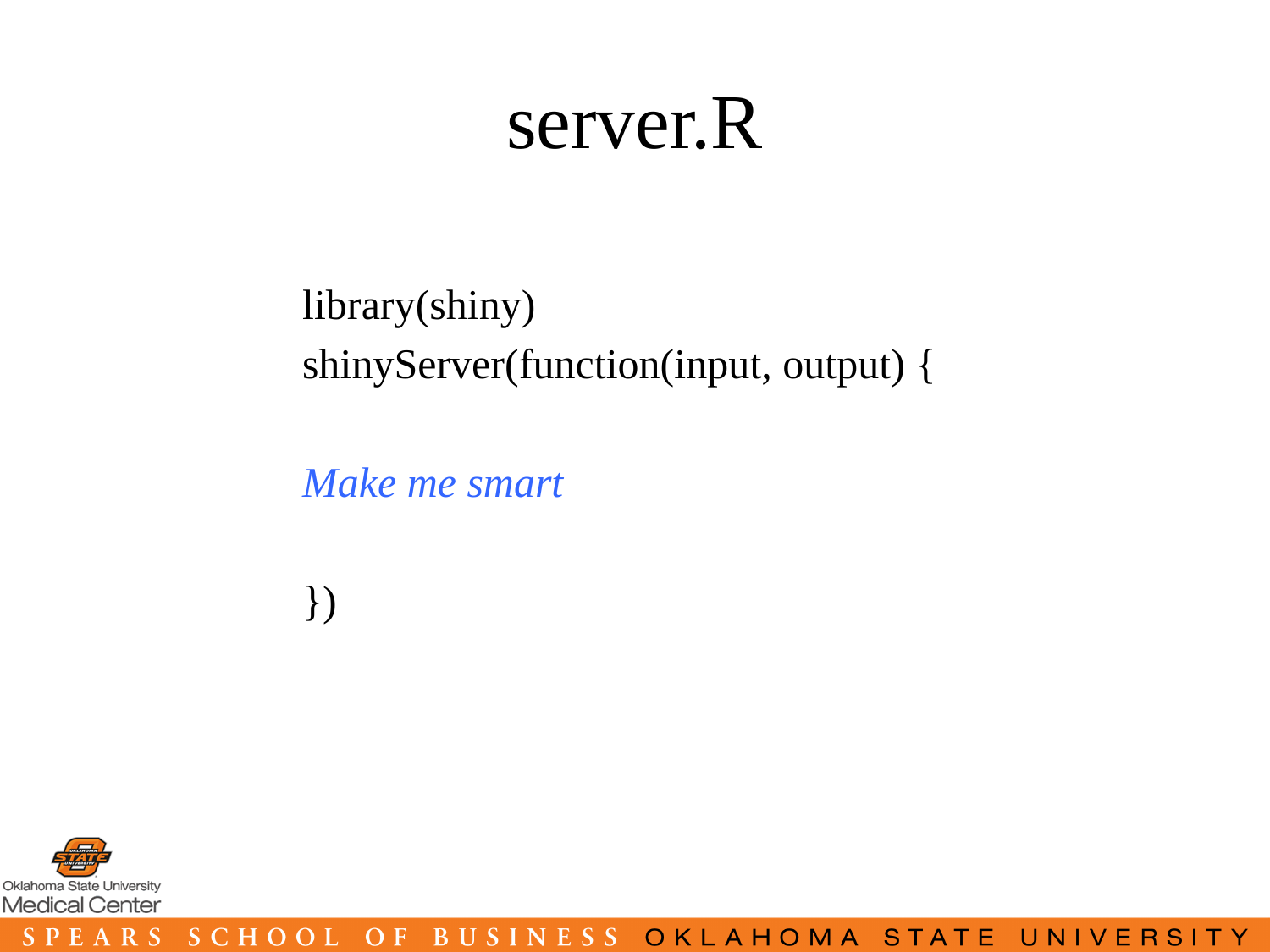

# server.R
library(shiny)
shinyServer(function(input, output) {

Make me smart

})